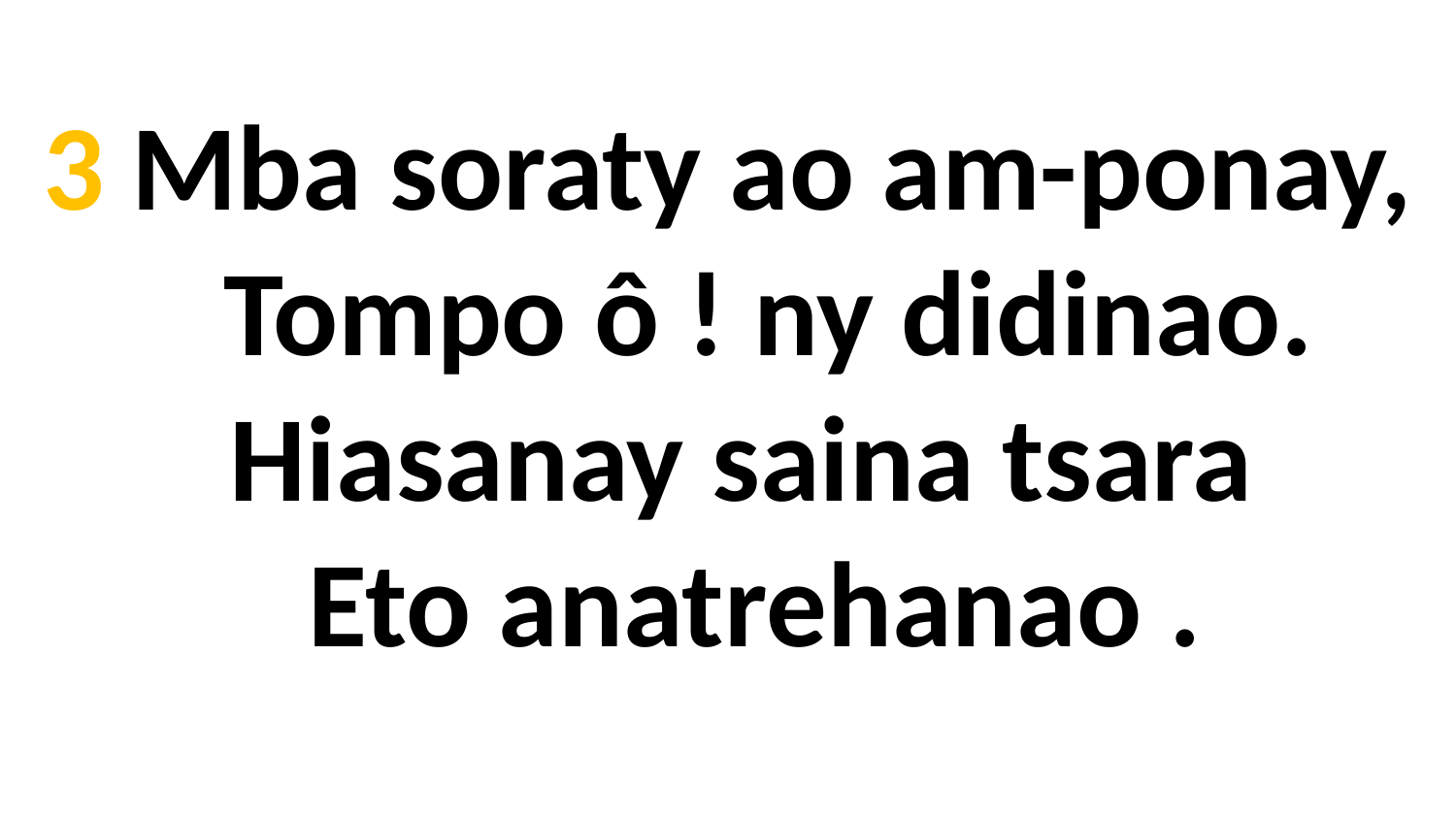

3 Mba soraty ao am-ponay,
   Tompo ô ! ny didinao.
 Hiasanay saina tsara
  Eto anatrehanao .